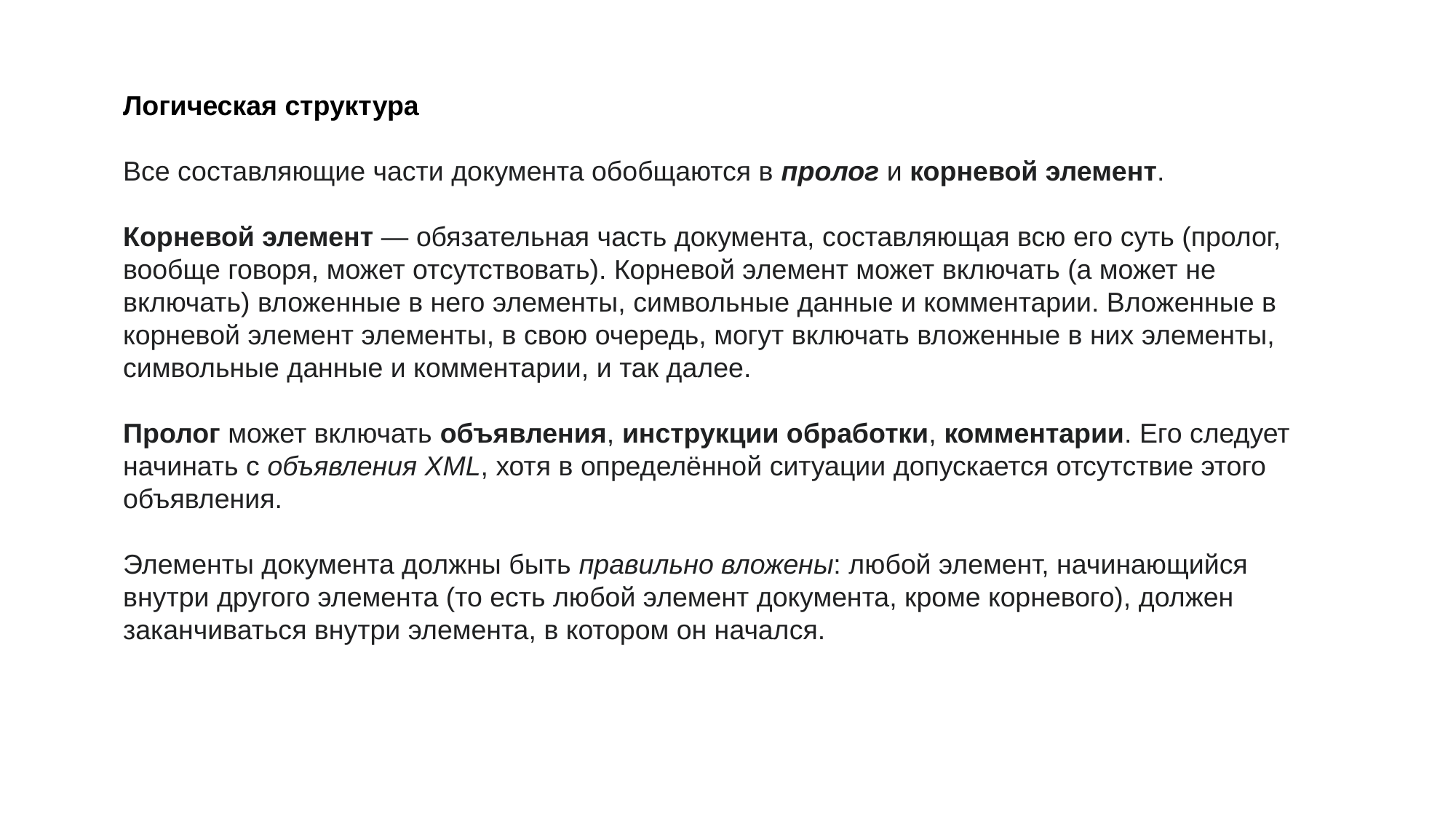

Логическая структура

Все составляющие части документа обобщаются в пролог и корневой элемент.

Корневой элемент — обязательная часть документа, составляющая всю его суть (пролог, вообще говоря, может отсутствовать). Корневой элемент может включать (а может не включать) вложенные в него элементы, символьные данные и комментарии. Вложенные в корневой элемент элементы, в свою очередь, могут включать вложенные в них элементы, символьные данные и комментарии, и так далее.

Пролог может включать объявления, инструкции обработки, комментарии. Его следует начинать с объявления XML, хотя в определённой ситуации допускается отсутствие этого объявления.

Элементы документа должны быть правильно вложены: любой элемент, начинающийся внутри другого элемента (то есть любой элемент документа, кроме корневого), должен заканчиваться внутри элемента, в котором он начался.